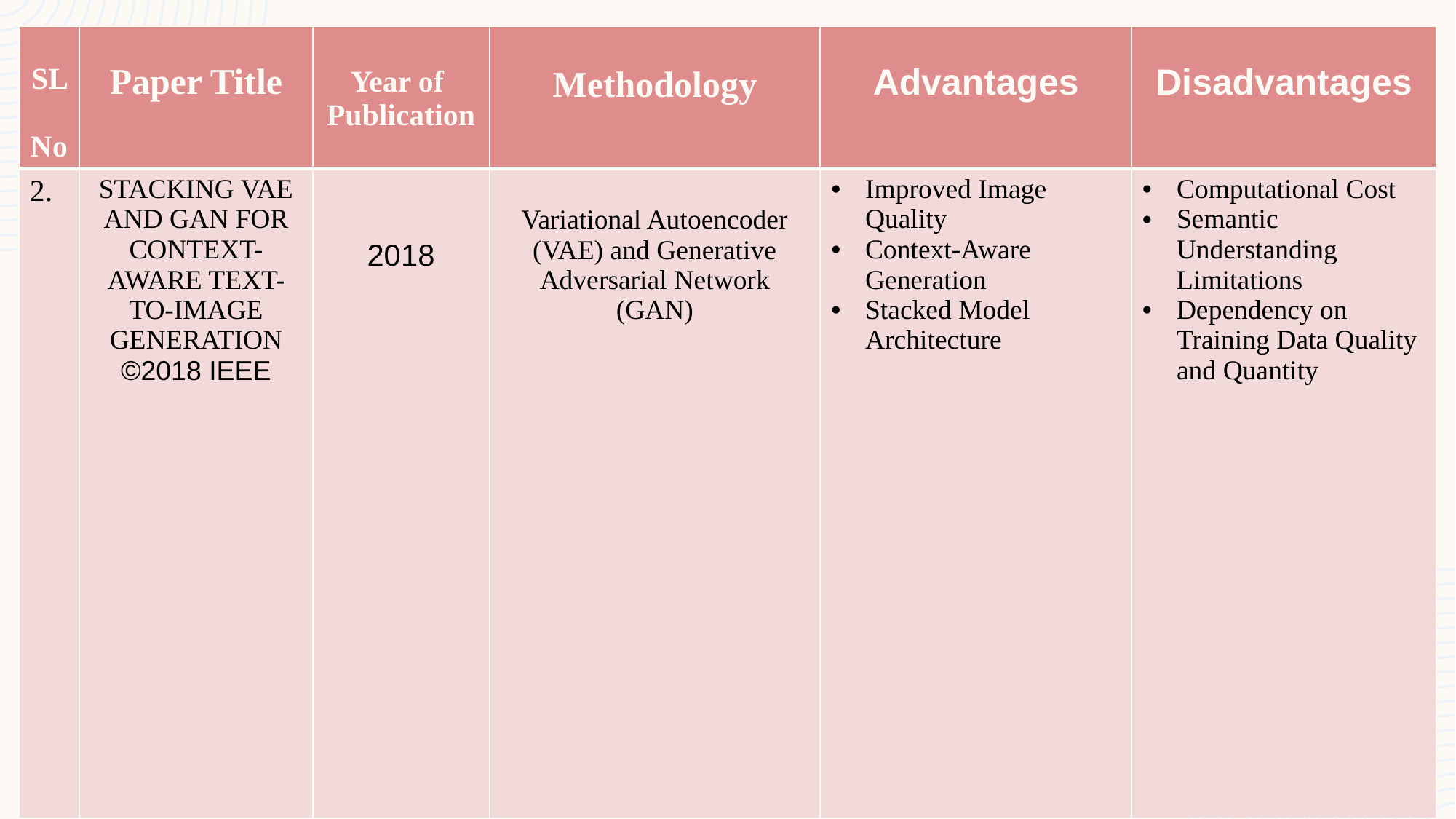

| SL No | Paper Title | Year of Publication | Methodology | Advantages | Disadvantages |
| --- | --- | --- | --- | --- | --- |
| 2. | STACKING VAE AND GAN FOR CONTEXT-AWARE TEXT-TO-IMAGE GENERATION ©2018 IEEE | 2018 | Variational Autoencoder (VAE) and Generative Adversarial Network (GAN) | Improved Image Quality Context-Aware Generation Stacked Model Architecture | Computational Cost Semantic Understanding Limitations Dependency on Training Data Quality and Quantity |